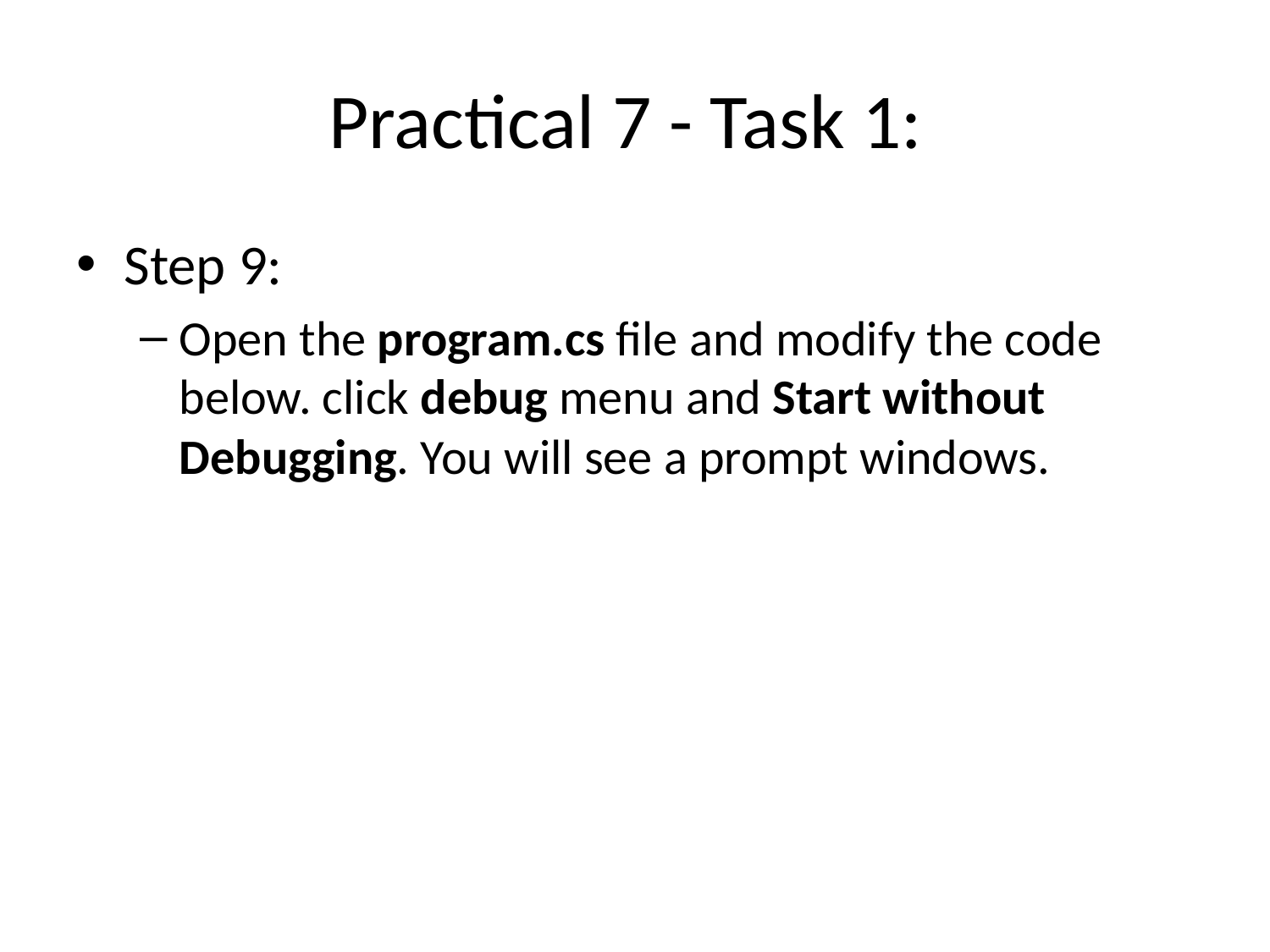

# Practical 7 - Task 1:
Step 9:
Open the program.cs file and modify the code below. click debug menu and Start without Debugging. You will see a prompt windows.